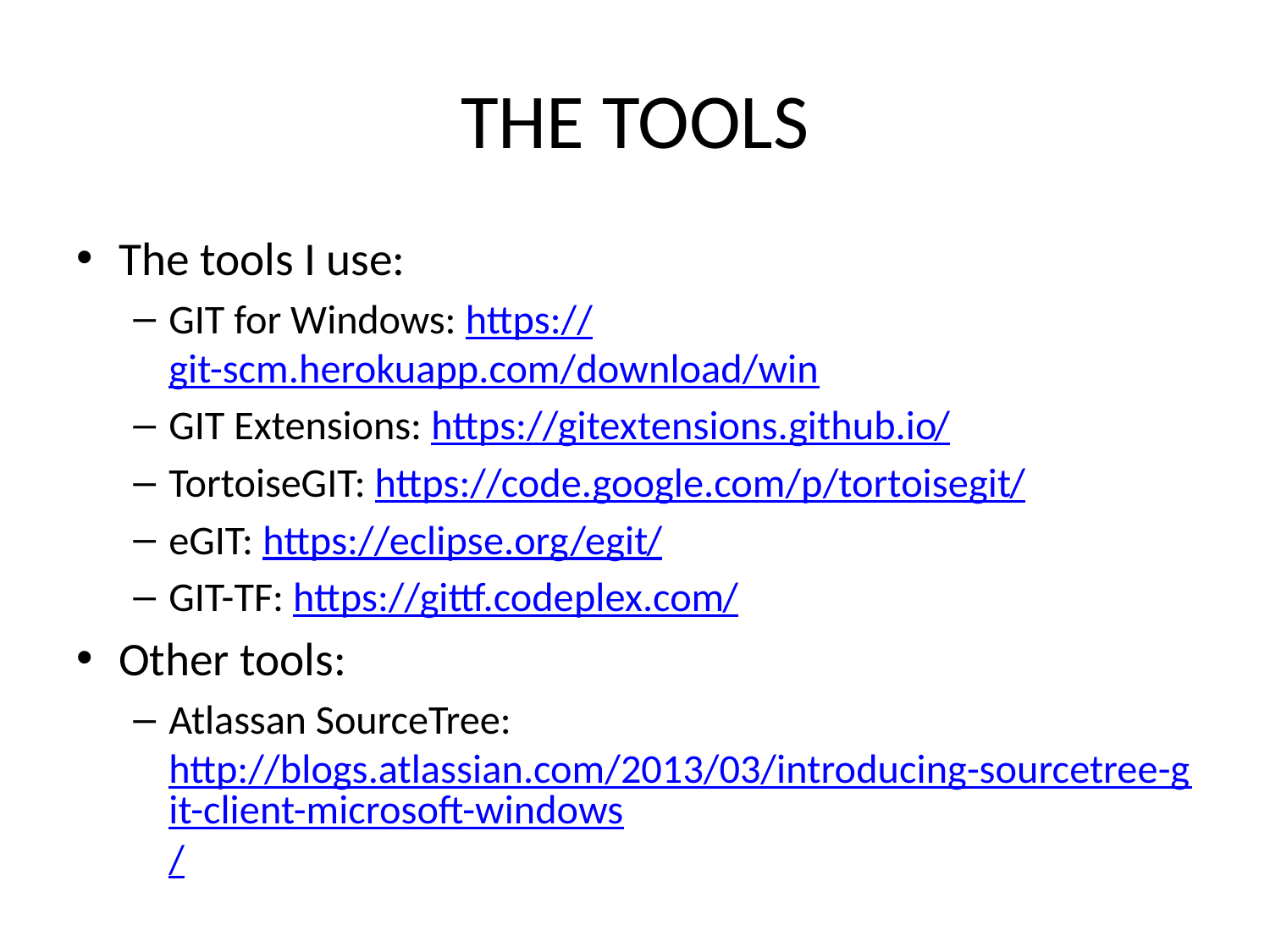

# THE TOOLS
The tools I use:
GIT for Windows: https://git-scm.herokuapp.com/download/win
GIT Extensions: https://gitextensions.github.io/
TortoiseGIT: https://code.google.com/p/tortoisegit/
eGIT: https://eclipse.org/egit/
GIT-TF: https://gittf.codeplex.com/
Other tools:
Atlassan SourceTree: http://blogs.atlassian.com/2013/03/introducing-sourcetree-git-client-microsoft-windows/